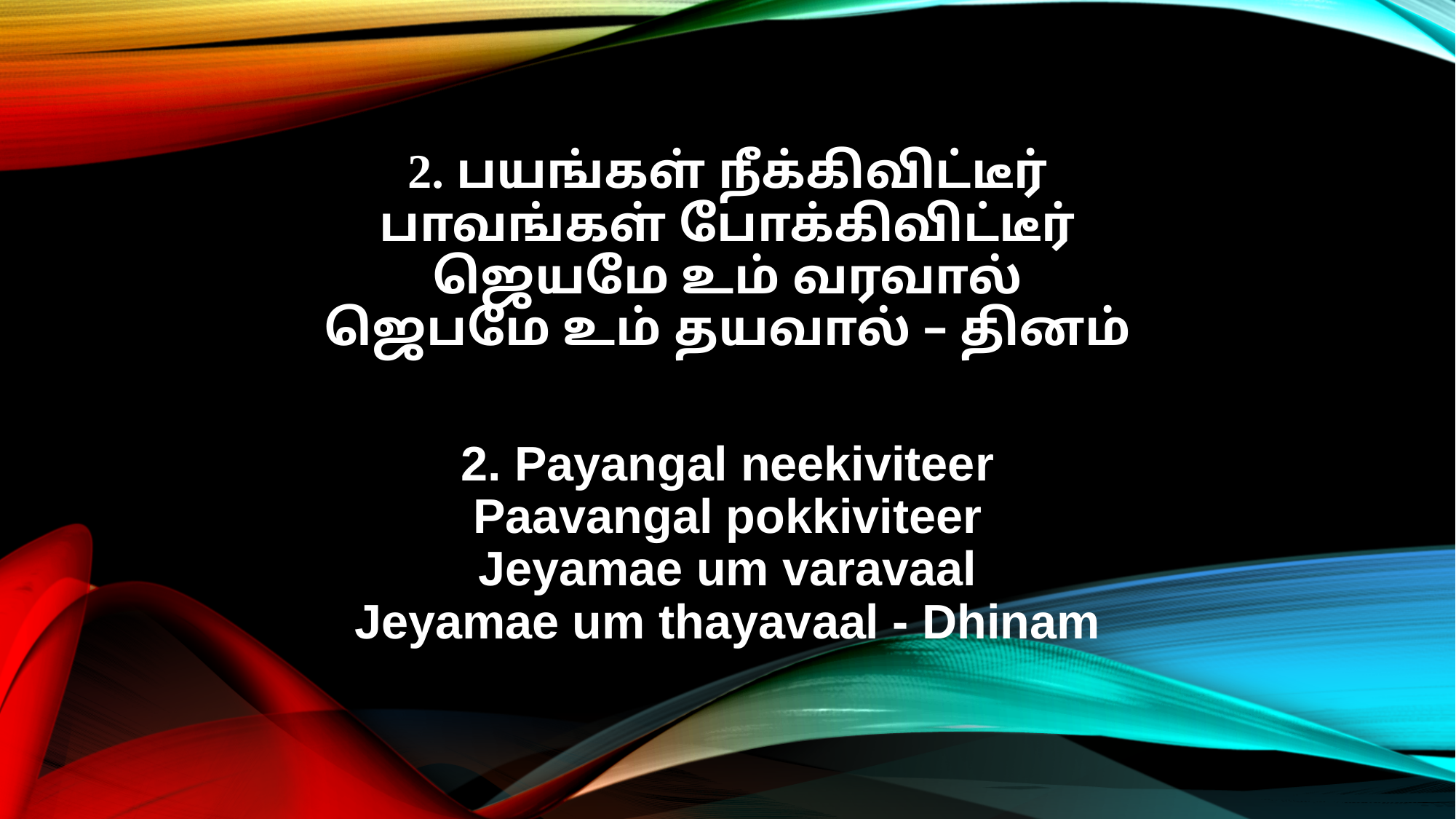

2. பயங்கள் நீக்கிவிட்டீர்
பாவங்கள் போக்கிவிட்டீர்
ஜெயமே உம் வரவால்
ஜெபமே உம் தயவால் – தினம்

2. Payangal neekiviteer
Paavangal pokkiviteer
Jeyamae um varavaal
Jeyamae um thayavaal - Dhinam